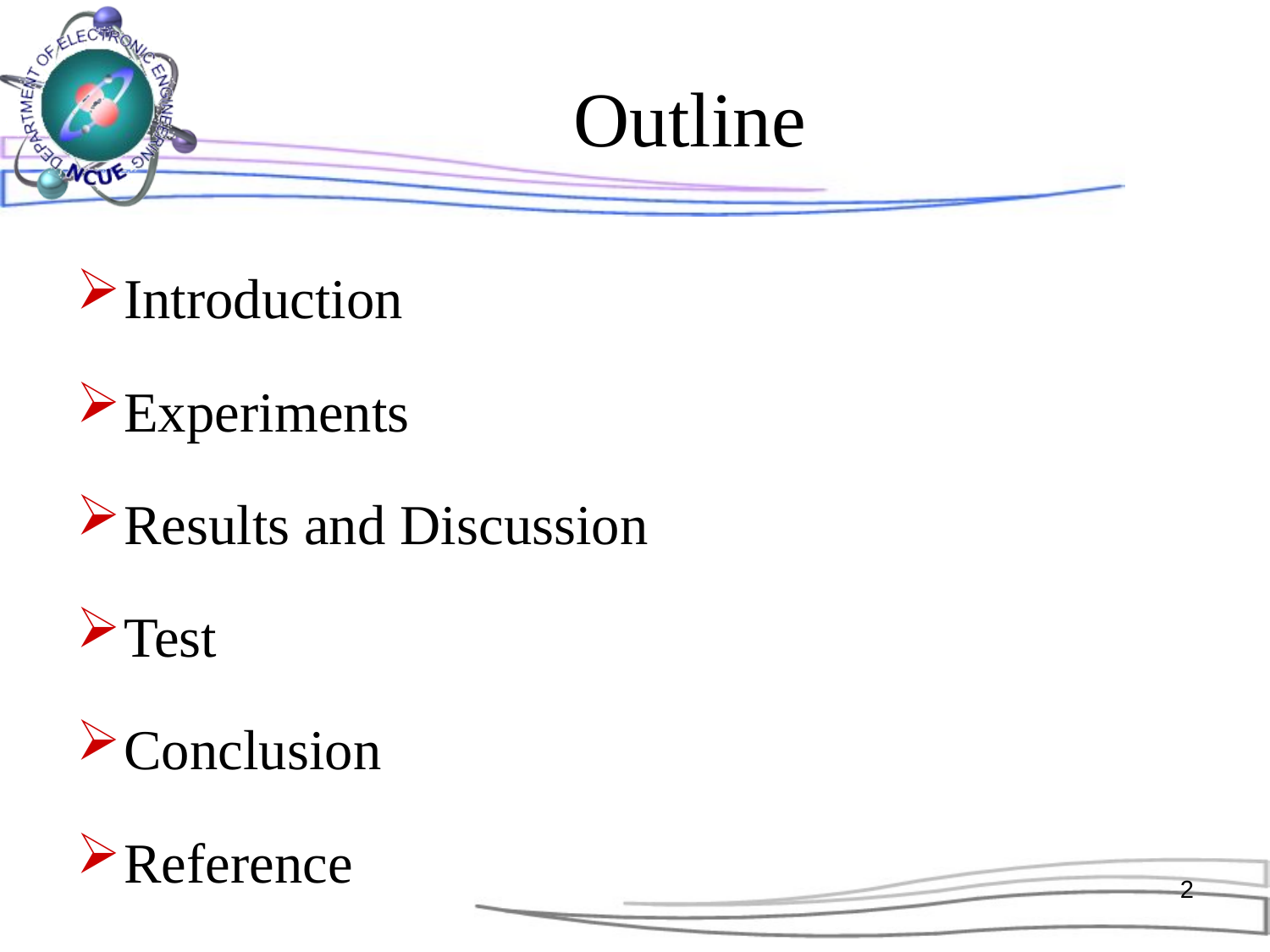

# Outline
Introduction
Experiments
Results and Discussion
Test
Conclusion
Reference

2